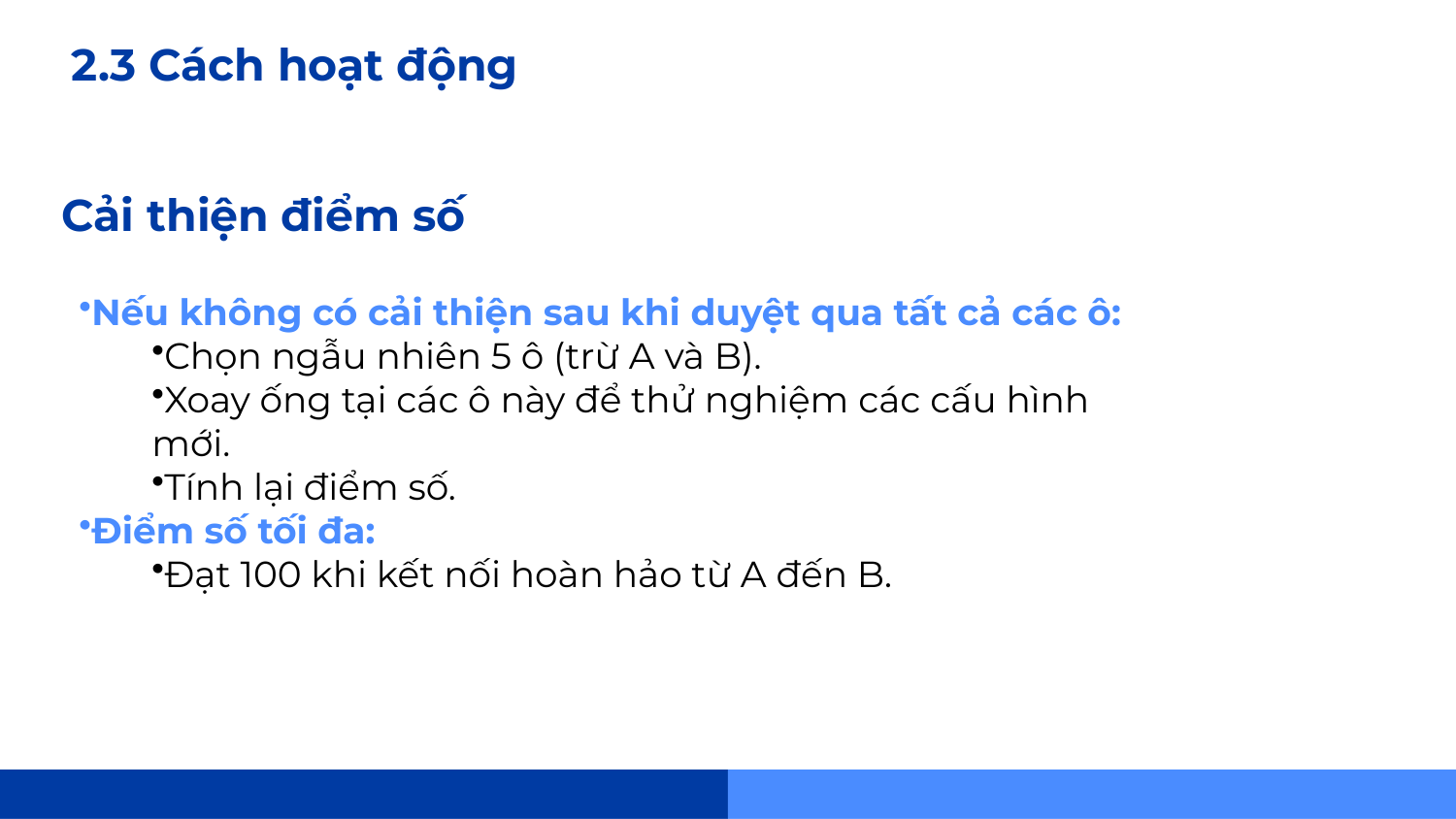

2.3 Cách hoạt động
# Cải thiện điểm số
Nếu không có cải thiện sau khi duyệt qua tất cả các ô:
Chọn ngẫu nhiên 5 ô (trừ A và B).
Xoay ống tại các ô này để thử nghiệm các cấu hình mới.
Tính lại điểm số.
Điểm số tối đa:
Đạt 100 khi kết nối hoàn hảo từ A đến B.